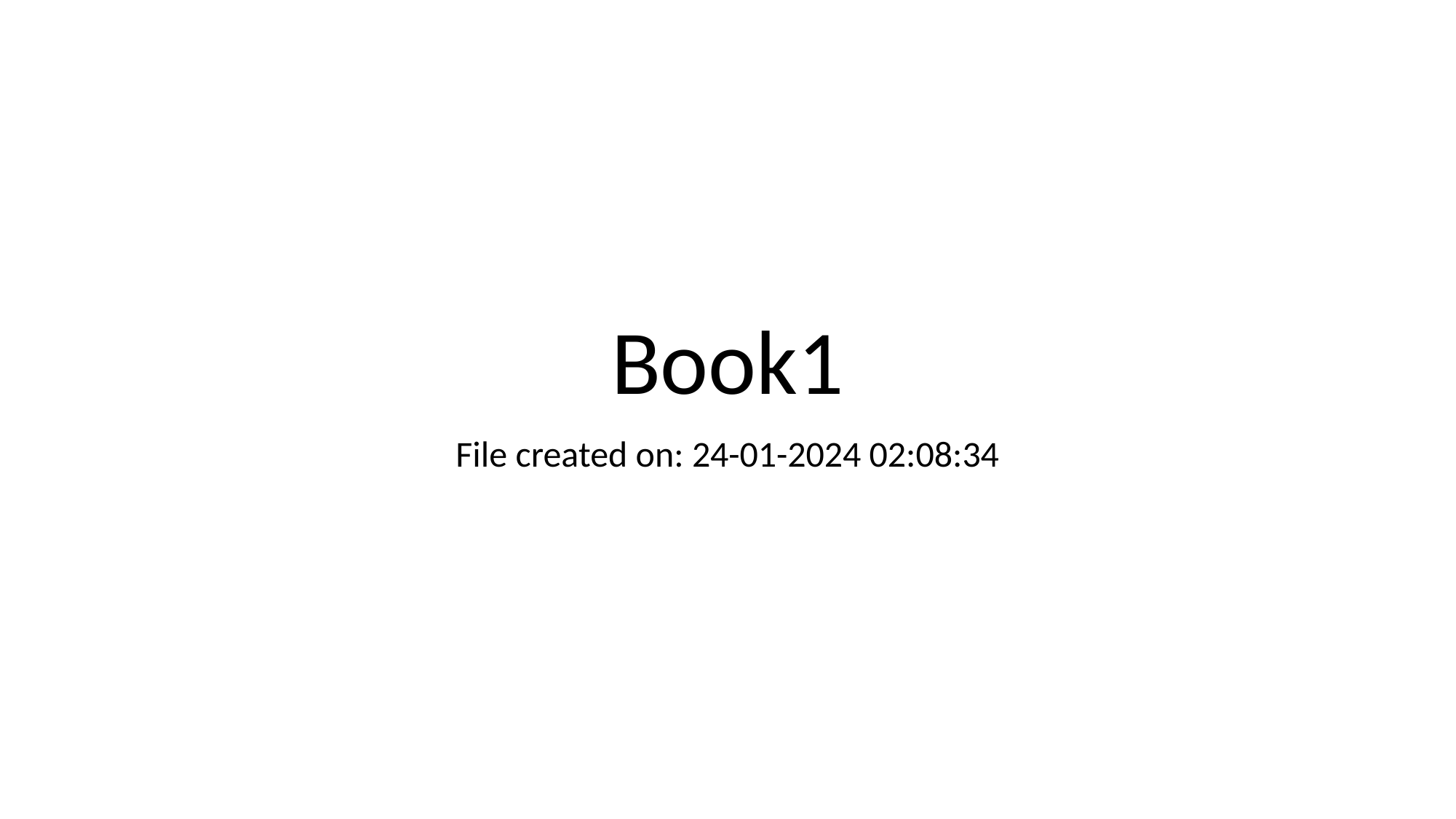

# Book1
File created on: 24-01-2024 02:08:34